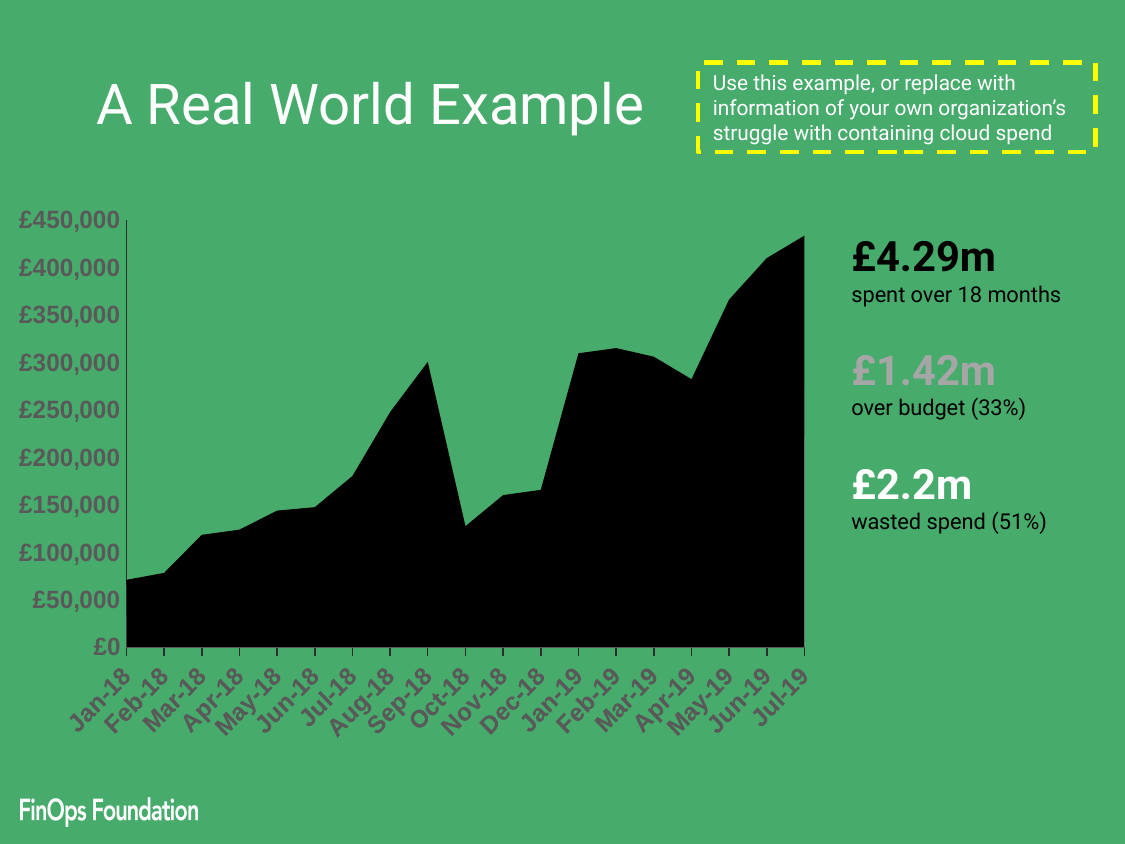

# A Real World Example
Use this example, or replace with information of your own organization’s struggle with containing cloud spend

### Chart

| Category | Spend | Forecast | Waste |
|---|---|---|---|
| 43101 | 71077.5 | 65610.0 | 31984.875 |
| 43132 | 78367.50000000001 | 72900.0 | 32130.675000000003 |
| 43160 | 118462.50000000001 | 72900.0 | 62785.12500000001 |
| 43191 | 123930.00000000001 | 72900.0 | 57007.80000000001 |
| 43221 | 143977.5 | 91125.0 | 77747.85 |
| 43252 | 147622.5 | 91125.0 | 81192.375 |
| 43282 | 180427.5 | 91125.0 | 90213.75 |
| 43313 | 247860.00000000003 | 182250.0 | 123930.00000000001 |
| 43344 | 300712.50000000006 | 182250.0 | 150356.25000000003 |
| 43374 | 127575.00000000001 | 91125.0 | 72717.75 |
| 43405 | 160380.00000000003 | 91125.0 | 76982.40000000001 |
| 43435 | 165847.50000000003 | 91125.0 | 71314.42500000002 |
| 43466 | 309825.00000000006 | 218700.0 | 179698.50000000003 |
| 43497 | 315292.50000000006 | 218700.0 | 141881.62500000003 |
| 43525 | 306180.00000000006 | 218700.0 | 143904.6 |
| 43556 | 282487.5 | 218700.0 | 161017.875 |
| 43586 | 366322.5 | 273375.0 | 216130.275 |
| 43617 | 410062.5 | 273375.0 | 205031.25 |
| 43647 | 433755.0 | 273375.0 | 221215.05000000002 |
£4.29m
spent over 18 months
£1.42m
over budget (33%)
£2.2m
wasted spend (51%)